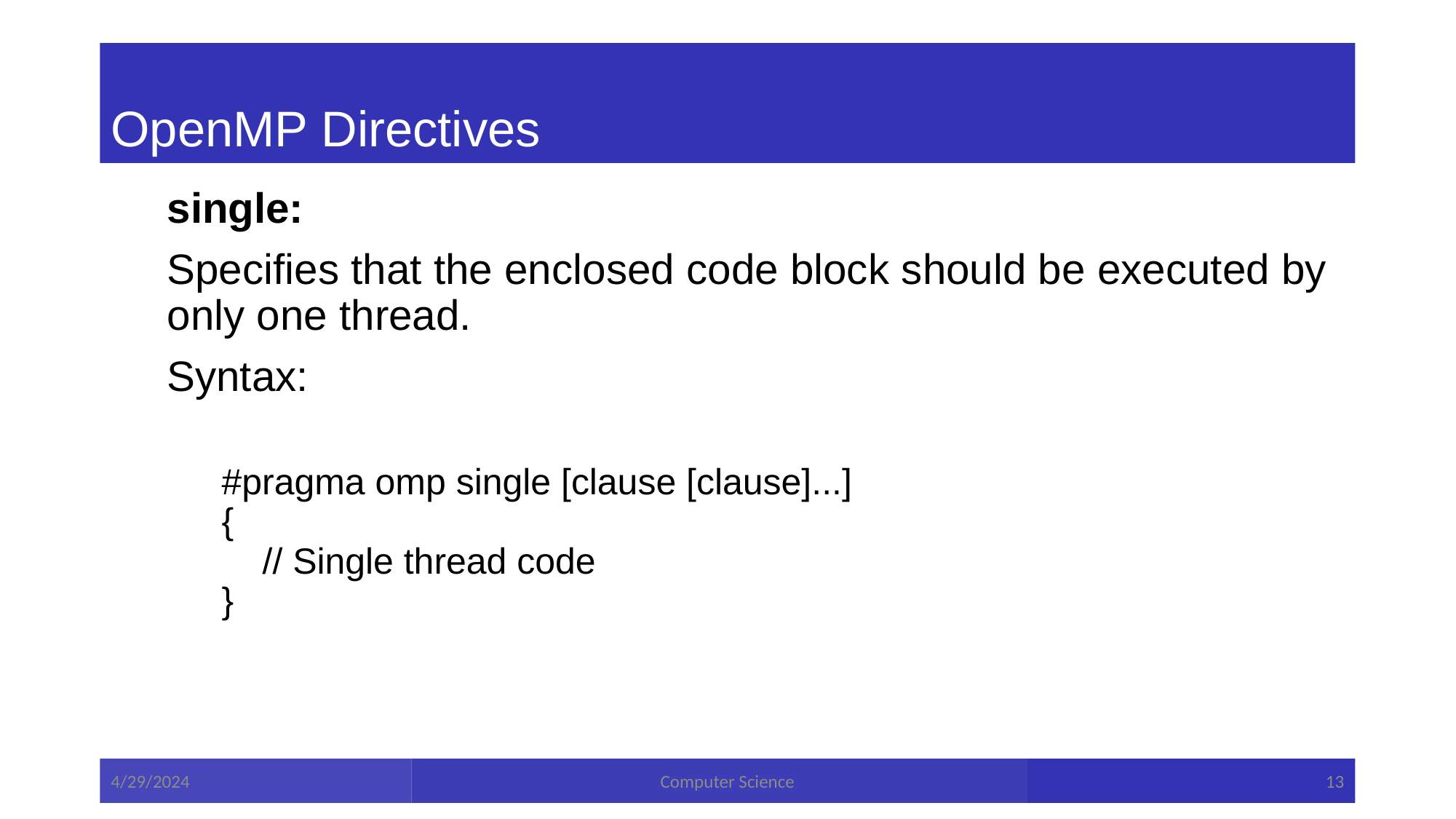

# OpenMP Directives
single:
Specifies that the enclosed code block should be executed by only one thread.
Syntax:

#pragma omp single [clause [clause]...]
{
    // Single thread code
}

4/29/2024
Computer Science
13